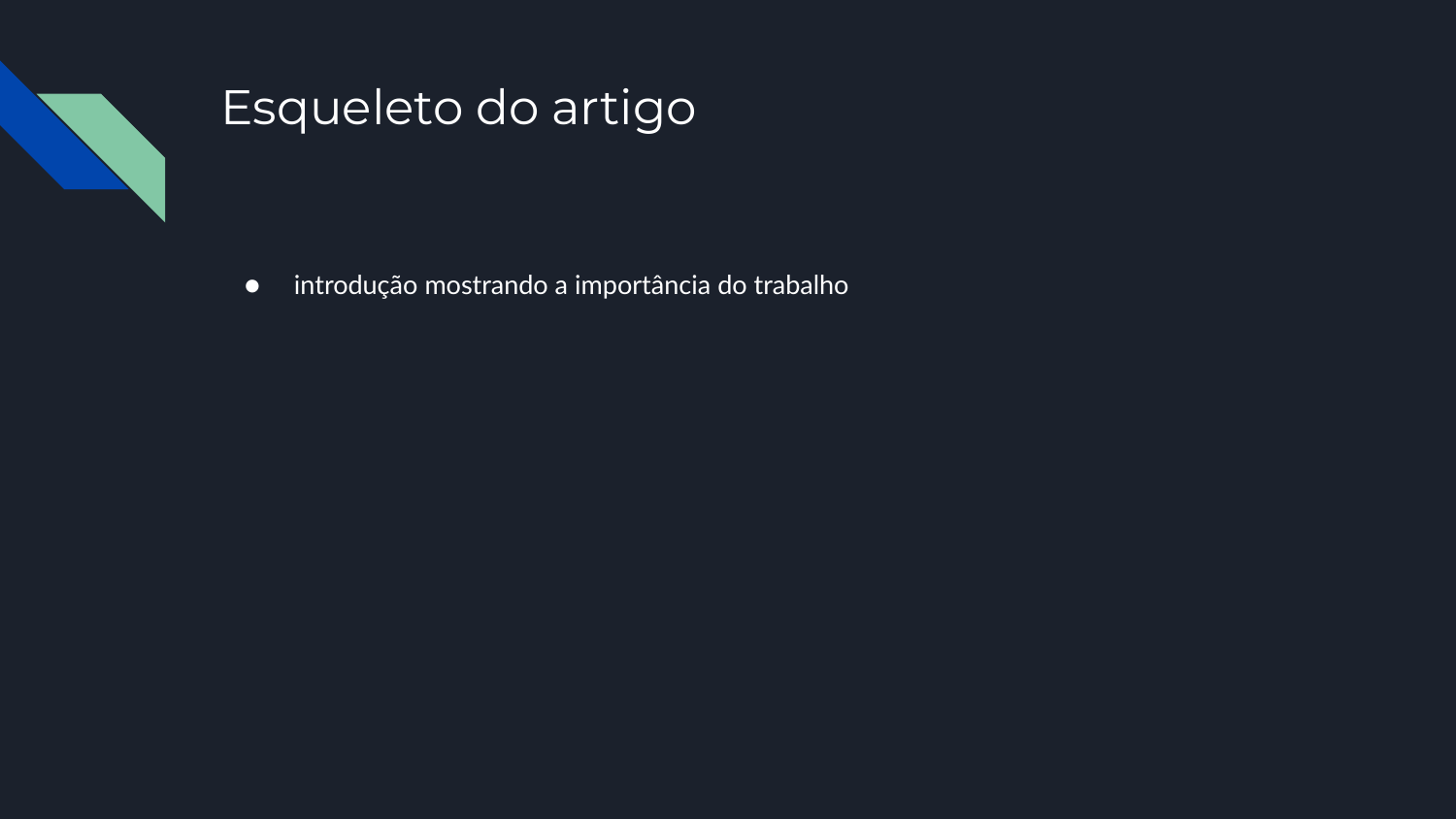

# Esqueleto do artigo
introdução mostrando a importância do trabalho